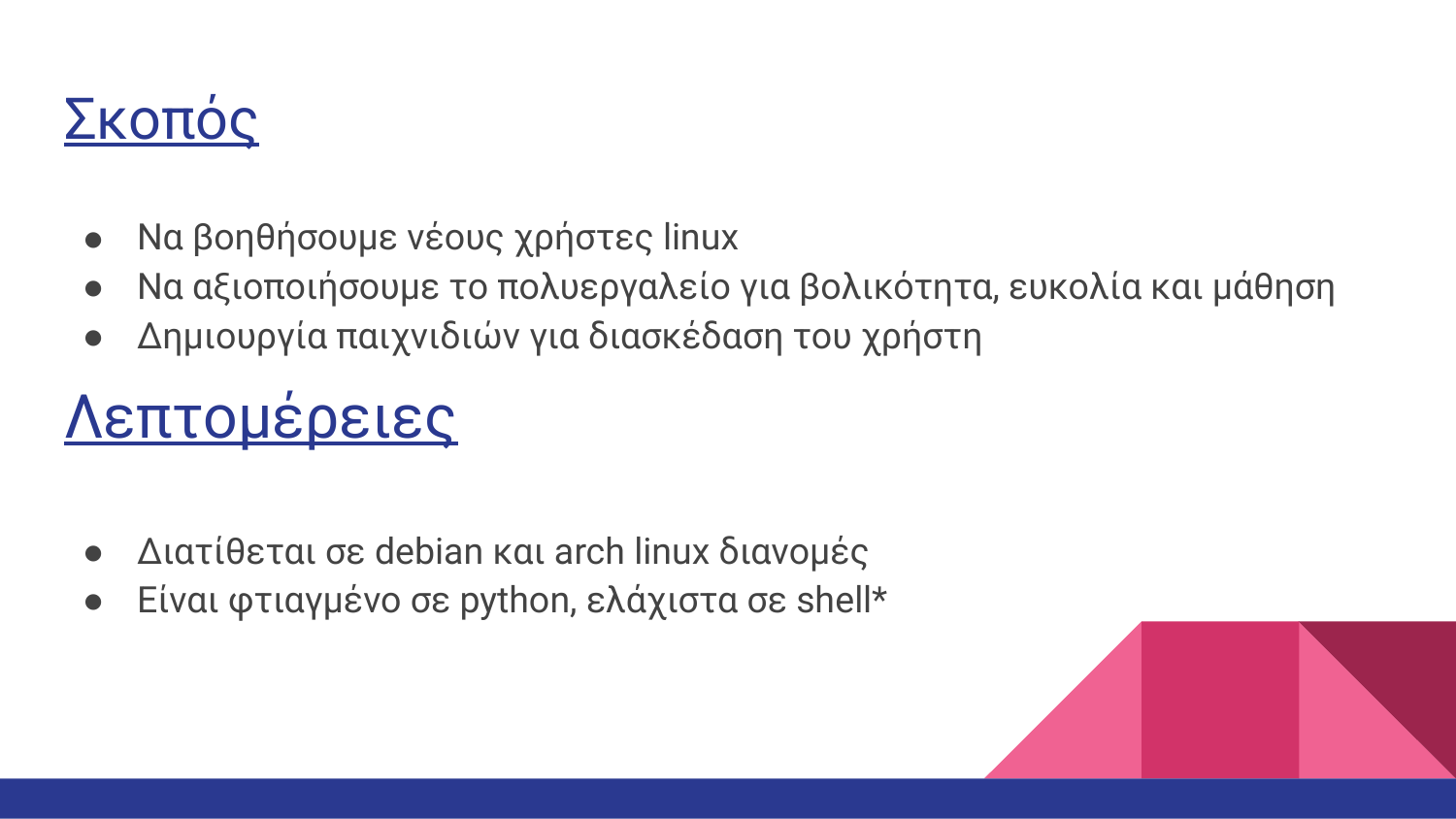

# Σκοπός
Να βοηθήσουμε νέους χρήστες linux
Να αξιοποιήσουμε το πολυεργαλείο για βολικότητα, ευκολία και μάθηση
Δημιουργία παιχνιδιών για διασκέδαση του χρήστη
Λεπτομέρειες

Διατίθεται σε debian και arch linux διανομές
Είναι φτιαγμένο σε python, ελάχιστα σε shell*